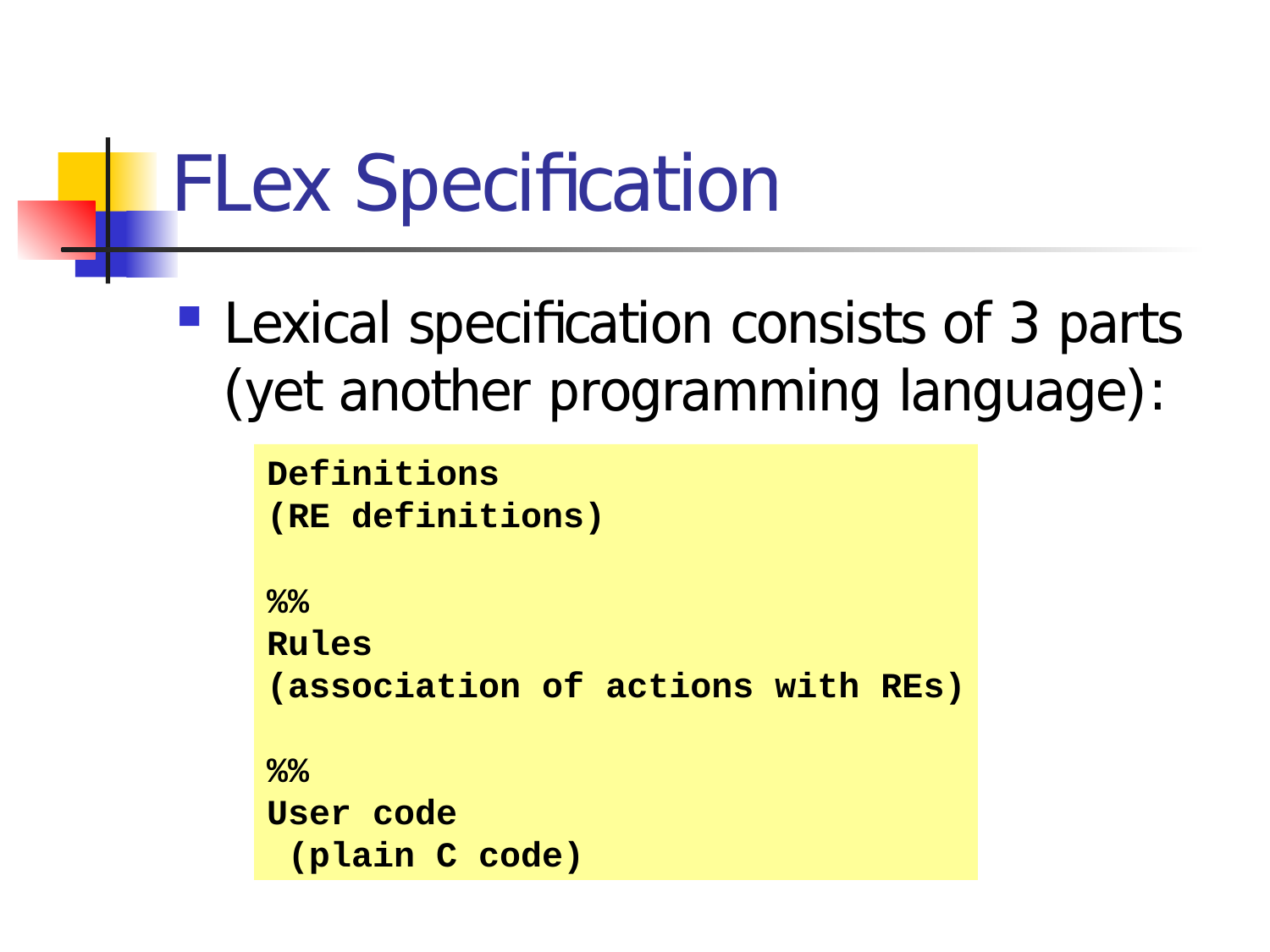

# FLex Specification
Lexical specification consists of 3 parts (yet another programming language):
Definitions
(RE definitions)

%%
Rules
(association of actions with REs)

%%
User code
 (plain C code)